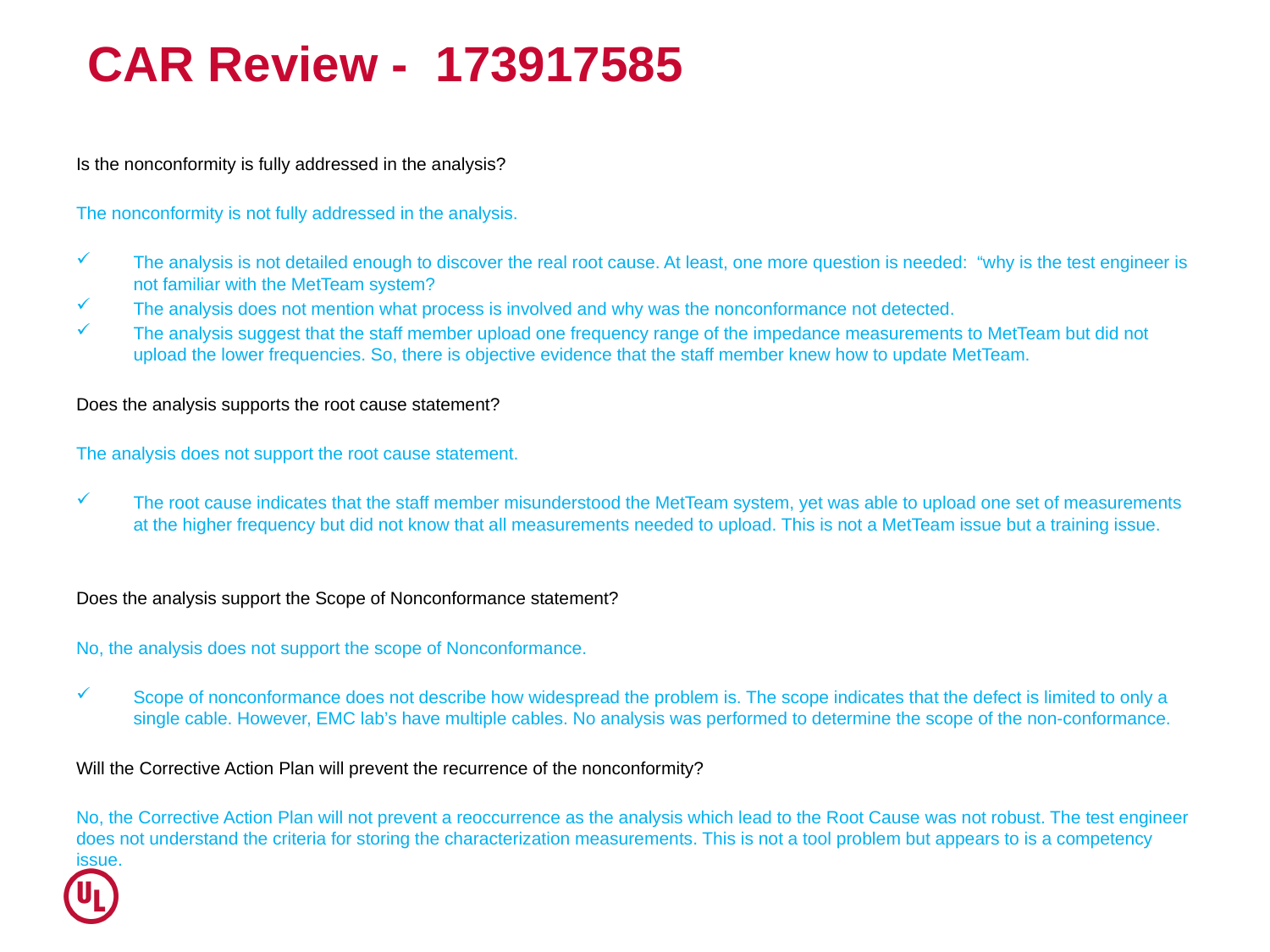

# CAR Review -  173917585
Is the nonconformity is fully addressed in the analysis?

The nonconformity is not fully addressed in the analysis.

The analysis is not detailed enough to discover the real root cause. At least, one more question is needed:  “why is the test engineer is not familiar with the MetTeam system?
The analysis does not mention what process is involved and why was the nonconformance not detected.
The analysis suggest that the staff member upload one frequency range of the impedance measurements to MetTeam but did not upload the lower frequencies. So, there is objective evidence that the staff member knew how to update MetTeam.

Does the analysis supports the root cause statement?

The analysis does not support the root cause statement.

The root cause indicates that the staff member misunderstood the MetTeam system, yet was able to upload one set of measurements at the higher frequency but did not know that all measurements needed to upload. This is not a MetTeam issue but a training issue.

Does the analysis support the Scope of Nonconformance statement?

No, the analysis does not support the scope of Nonconformance.

Scope of nonconformance does not describe how widespread the problem is. The scope indicates that the defect is limited to only a single cable. However, EMC lab’s have multiple cables. No analysis was performed to determine the scope of the non-conformance.

Will the Corrective Action Plan will prevent the recurrence of the nonconformity?

No, the Corrective Action Plan will not prevent a reoccurrence as the analysis which lead to the Root Cause was not robust. The test engineer does not understand the criteria for storing the characterization measurements. This is not a tool problem but appears to is a competency issue.